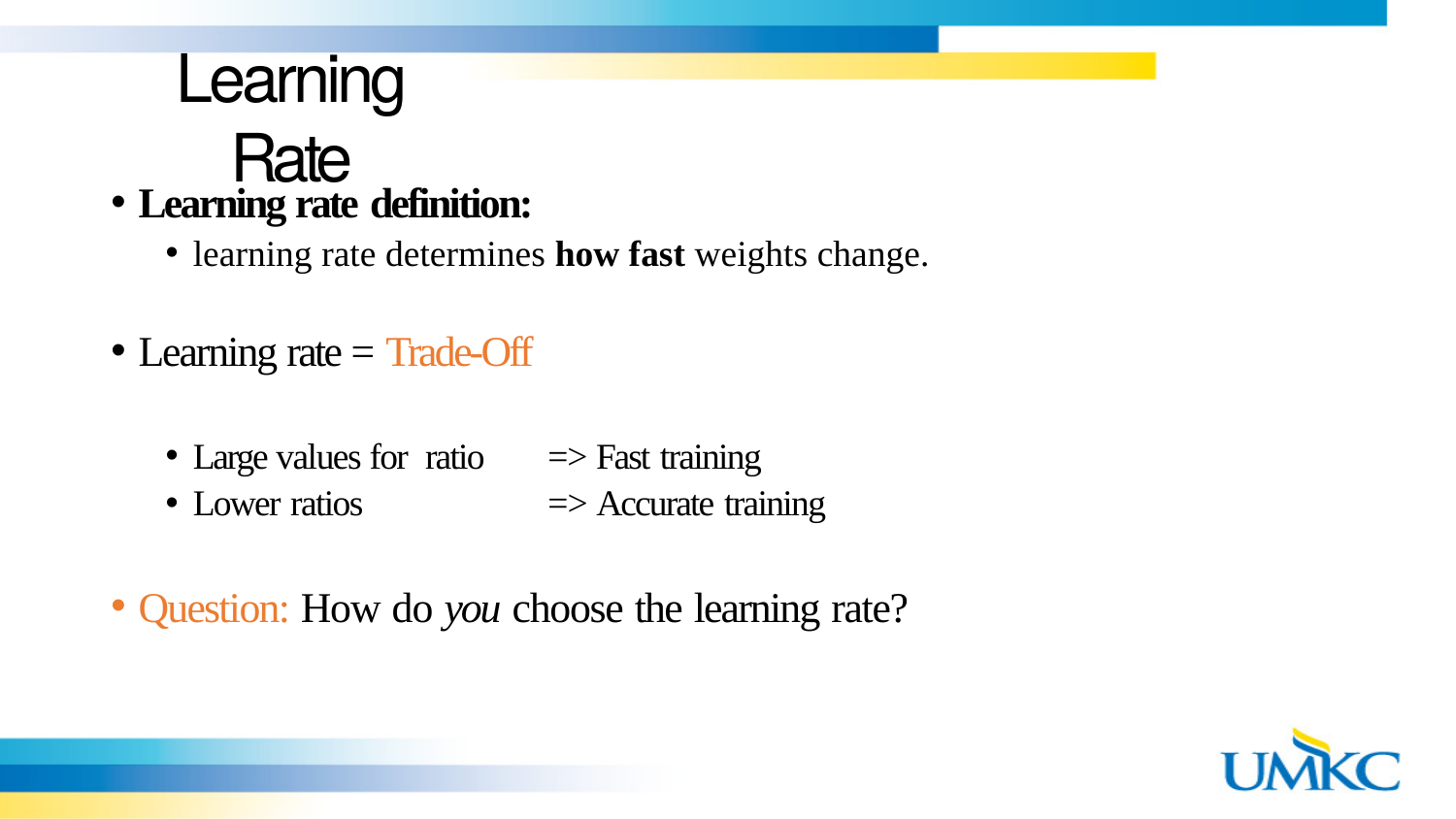

# Learning Rate
Learning rate definition:
learning rate determines how fast weights change.

Learning rate = Trade-Off
Large values for  ratio
Lower ratios
=> Fast training
=> Accurate training
Question: How do you choose the learning rate?